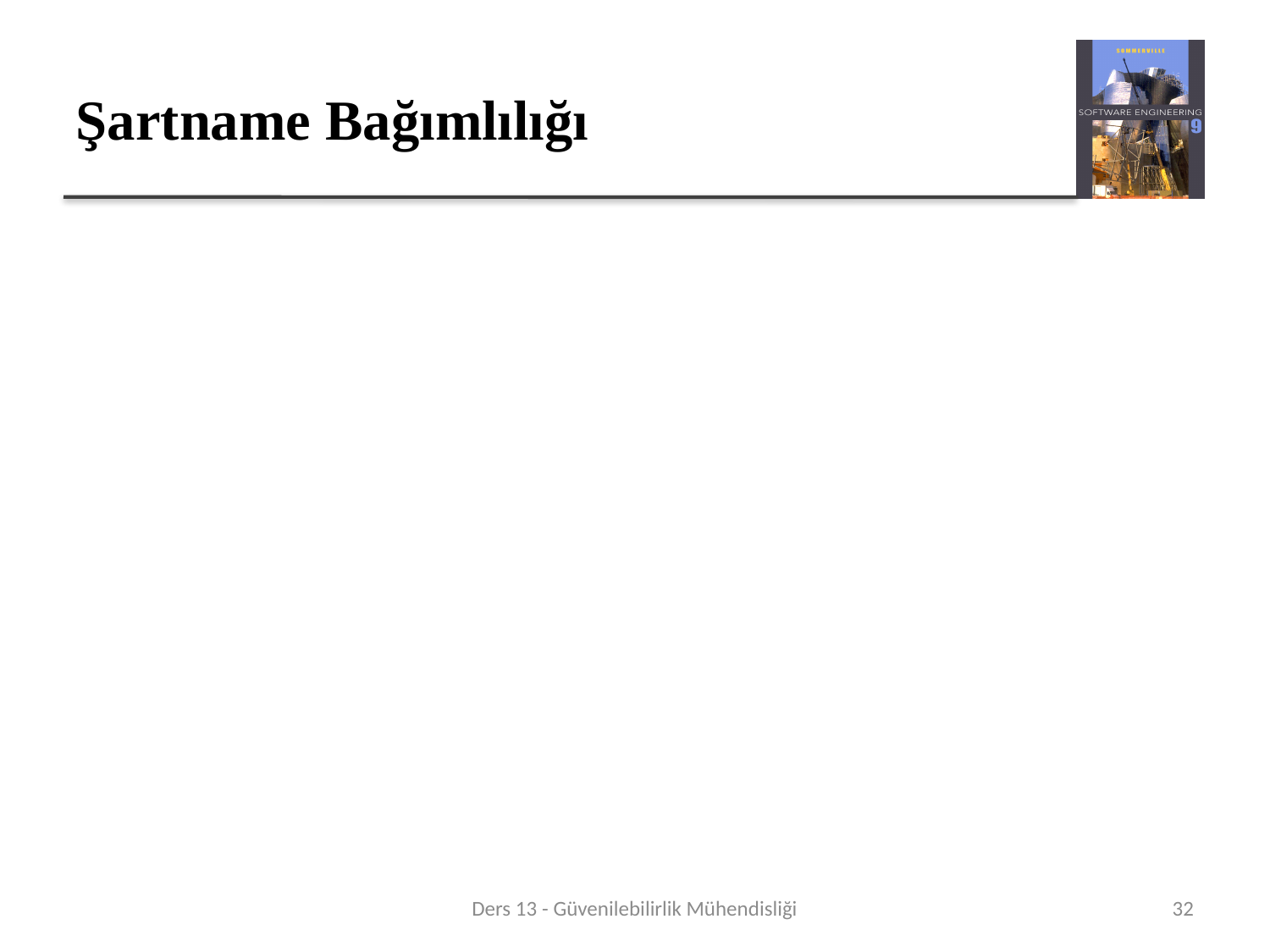

# Şartname Bağımlılığı
Yazılım yedekliliğine yönelik her iki yaklaşım da spesifikasyon hatalarına açıktır. Spesifikasyon yanlışsa, sistem başarısız olabilir
Bu aynı zamanda donanımla ilgili bir sorundur, ancak yazılım özellikleri genellikle donanım özelliklerinden daha karmaşıktır ve doğrulanması daha zordur.
Bu, bazı durumlarda aynı kullanıcı spesifikasyonundan ayrı yazılım spesifikasyonları geliştirilerek ele alınmıştır.
Ders 13 - Güvenilebilirlik Mühendisliği
32